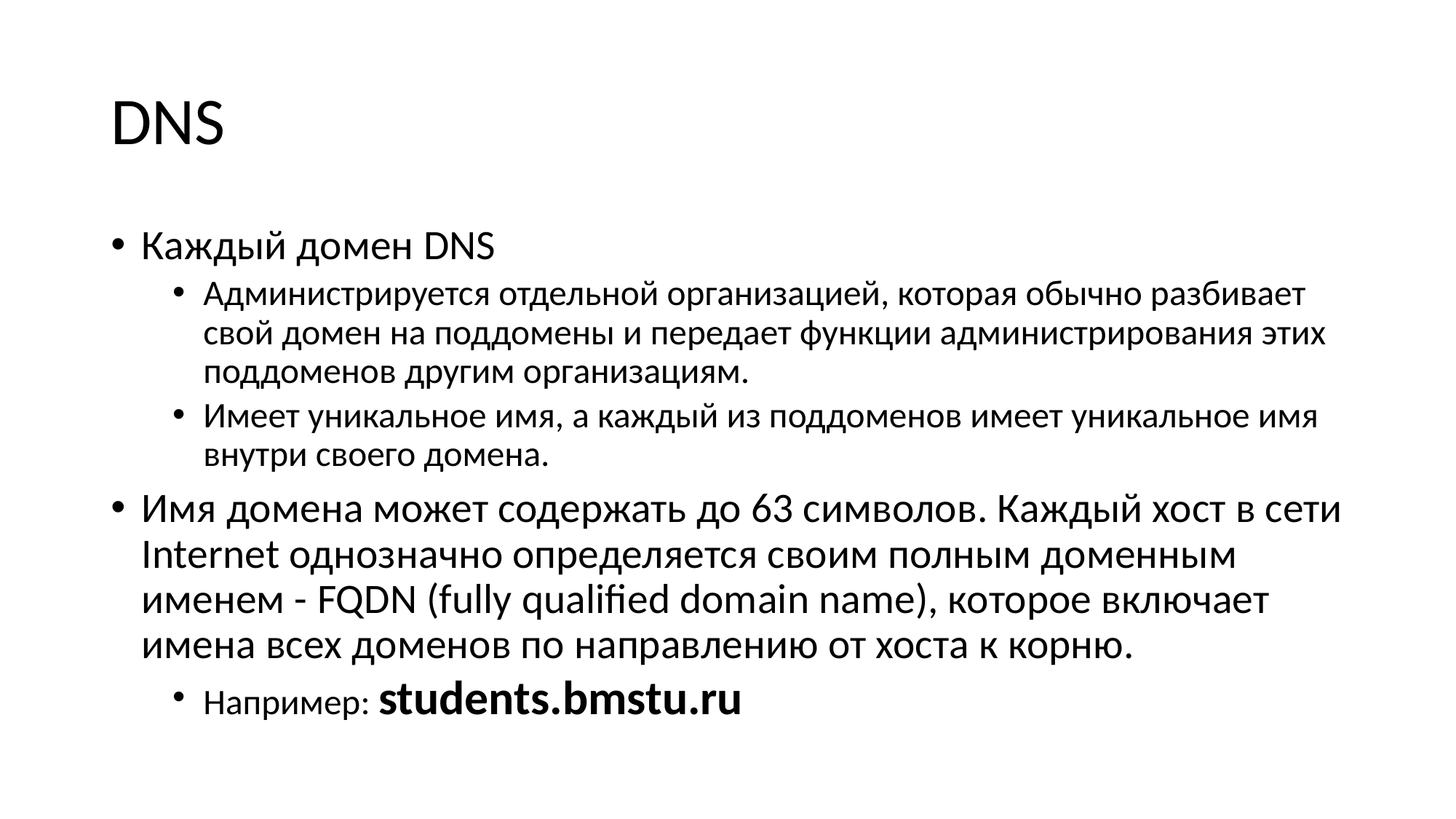

# DNS
Каждый домен DNS
Администрируется отдельной организацией, которая обычно разбивает свой домен на поддомены и передает функции администрирования этих поддоменов другим организациям.
Имеет уникальное имя, а каждый из поддоменов имеет уникальное имя внутри своего домена.
Имя домена может содержать до 63 символов. Каждый хост в сети Internet однозначно определяется своим полным доменным именем - FQDN (fully qualified domain name), которое включает имена всех доменов по направлению от хоста к корню.
Например: students.bmstu.ru